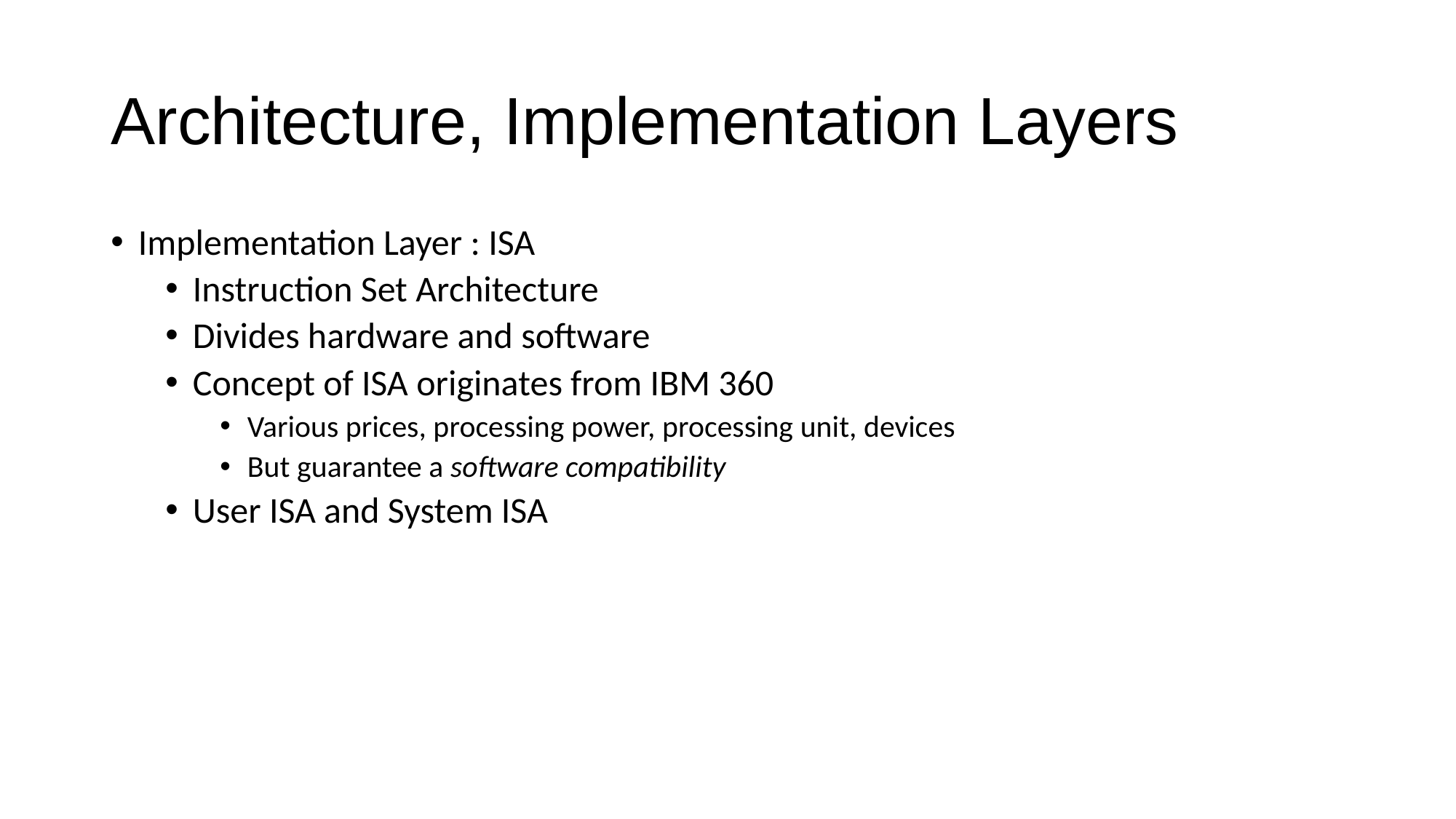

# Architecture, Implementation Layers
Implementation Layer : ISA
Instruction Set Architecture
Divides hardware and software
Concept of ISA originates from IBM 360
Various prices, processing power, processing unit, devices
But guarantee a software compatibility
User ISA and System ISA